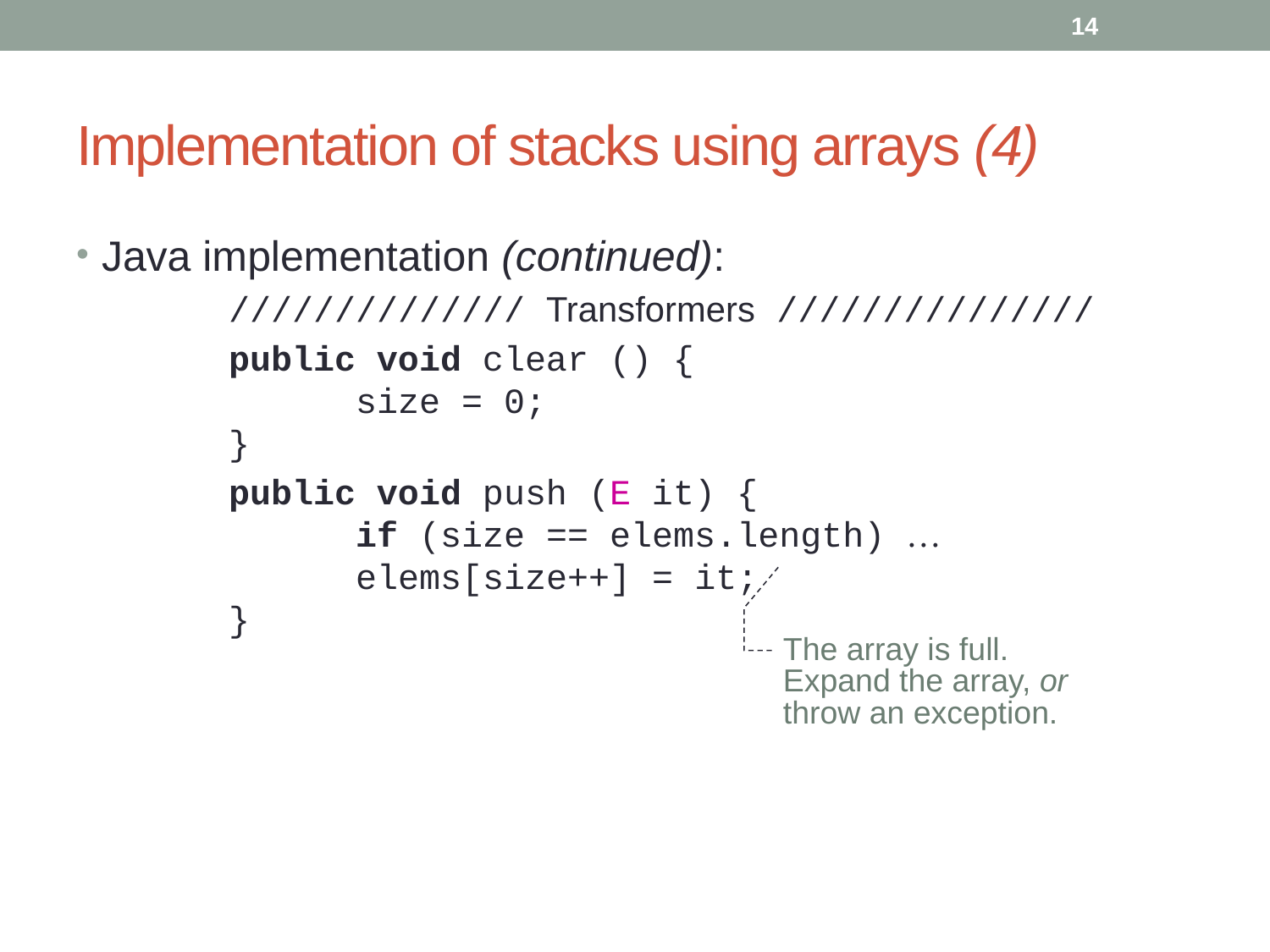

14
# Implementation of stacks using arrays (4)
Java implementation (continued):
		////////////// Transformers ///////////////
		public void clear () {
		size = 0;
	}
		public void push (E it) {
		if (size == elems.length) …
		elems[size++] = it;
	}

The array is full. Expand the array, or throw an exception.